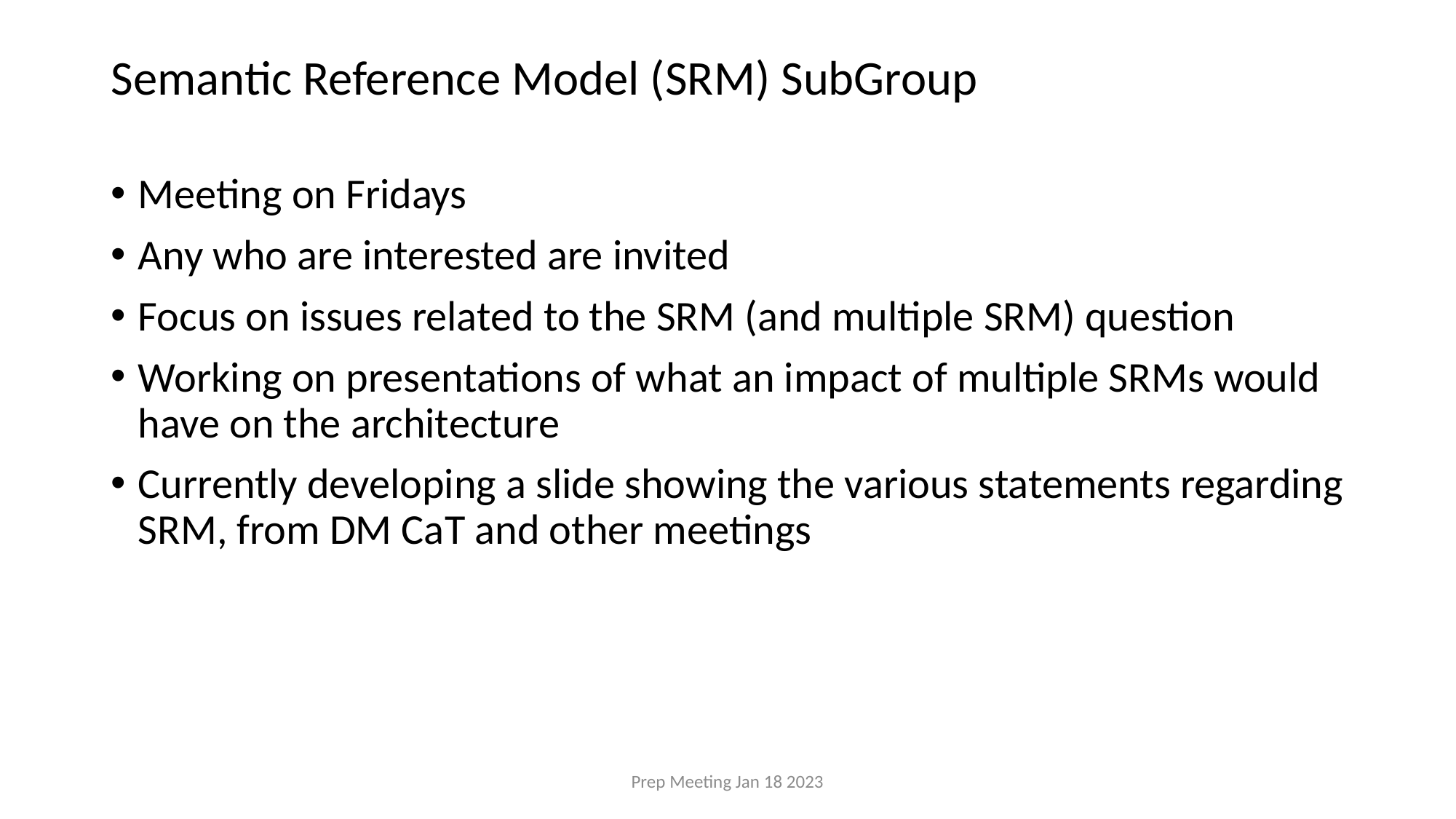

# Semantic Reference Model (SRM) SubGroup
Meeting on Fridays
Any who are interested are invited
Focus on issues related to the SRM (and multiple SRM) question
Working on presentations of what an impact of multiple SRMs would have on the architecture
Currently developing a slide showing the various statements regarding SRM, from DM CaT and other meetings

Prep Meeting Jan 18 2023